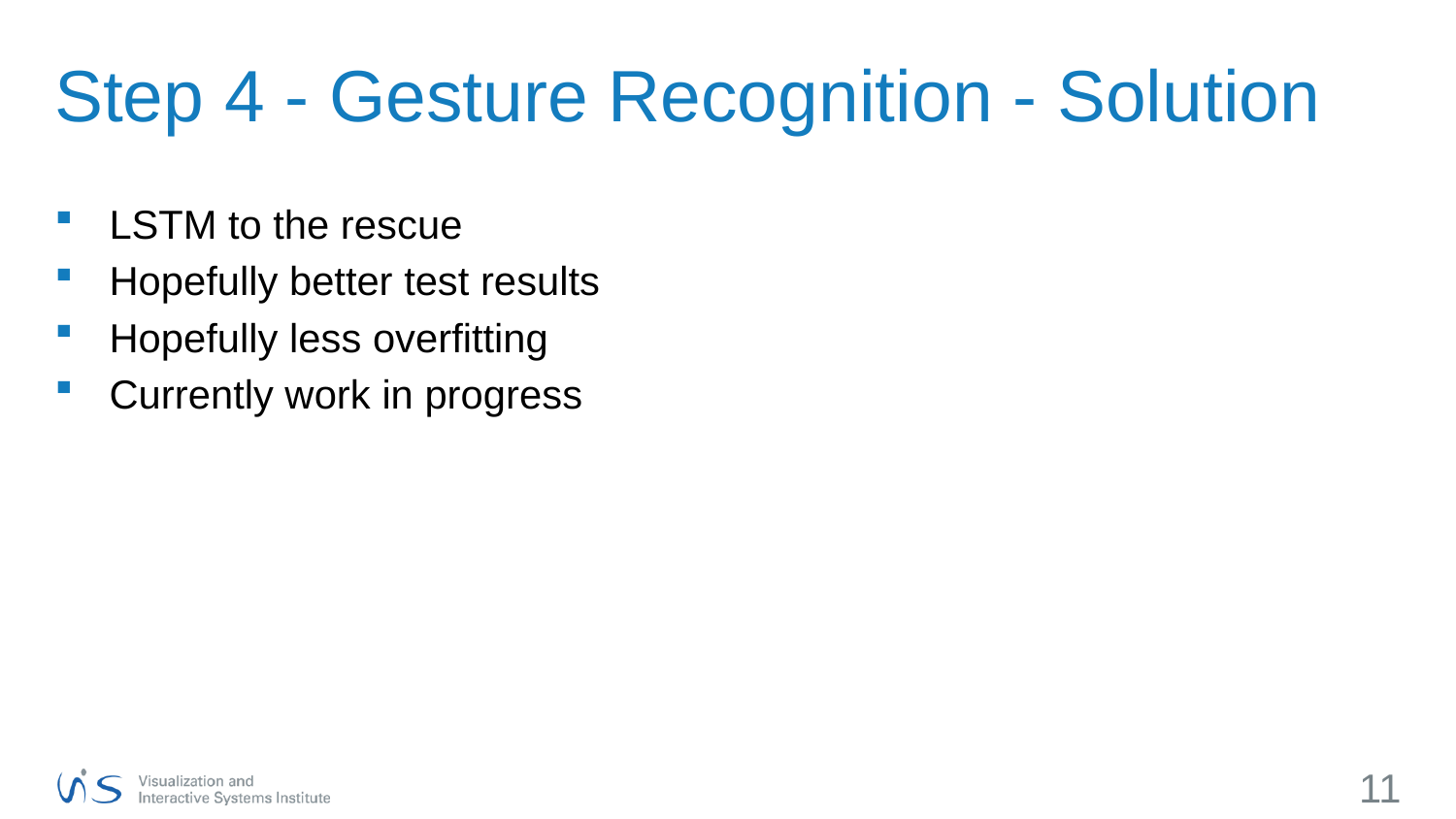

# Step 4 - Gesture Recognition - Solution
LSTM to the rescue
Hopefully better test results
Hopefully less overfitting
Currently work in progress
11